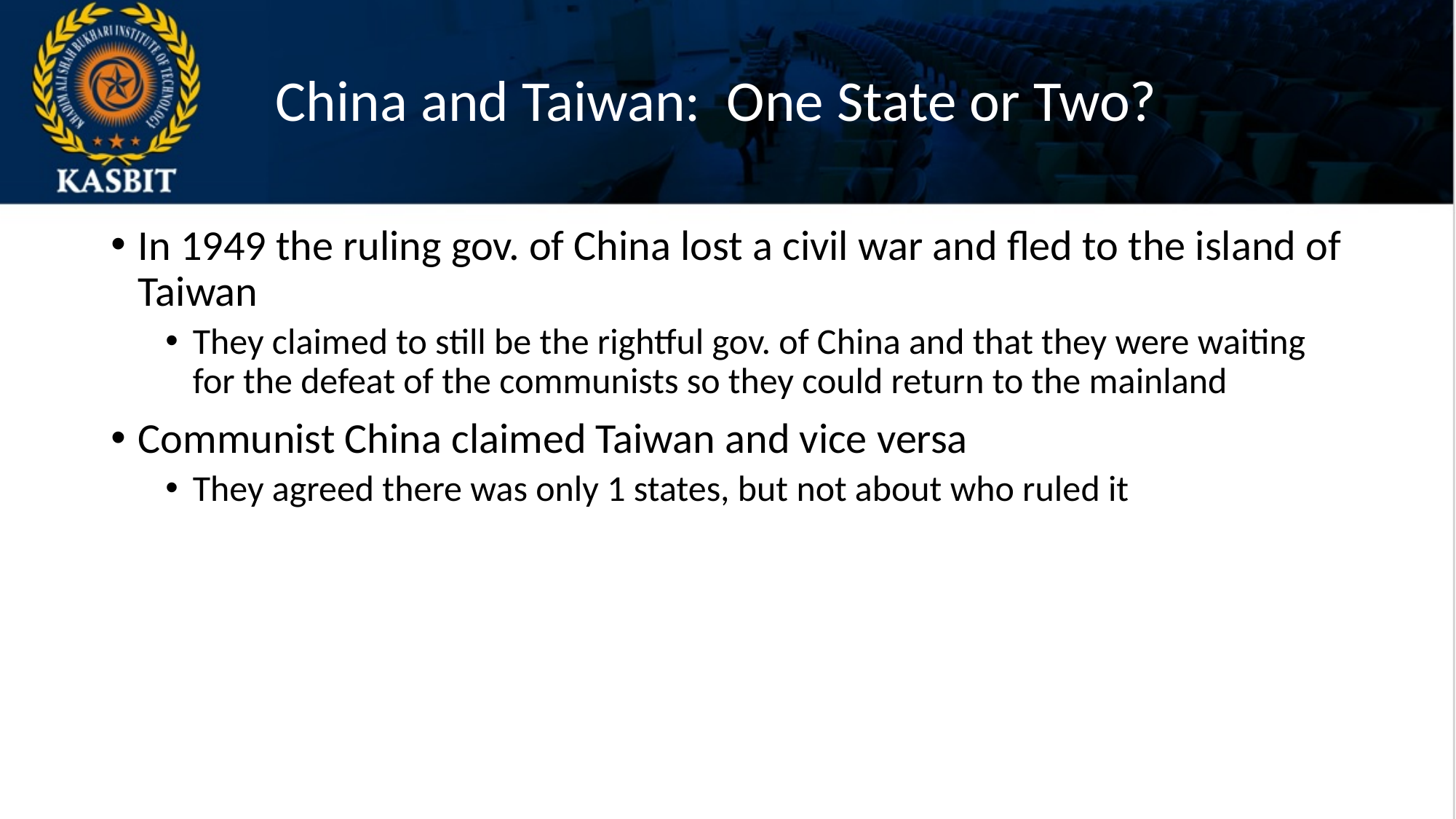

# China and Taiwan:  One State or Two?
In 1949 the ruling gov. of China lost a civil war and fled to the island of Taiwan
They claimed to still be the rightful gov. of China and that they were waiting for the defeat of the communists so they could return to the mainland
Communist China claimed Taiwan and vice versa
They agreed there was only 1 states, but not about who ruled it